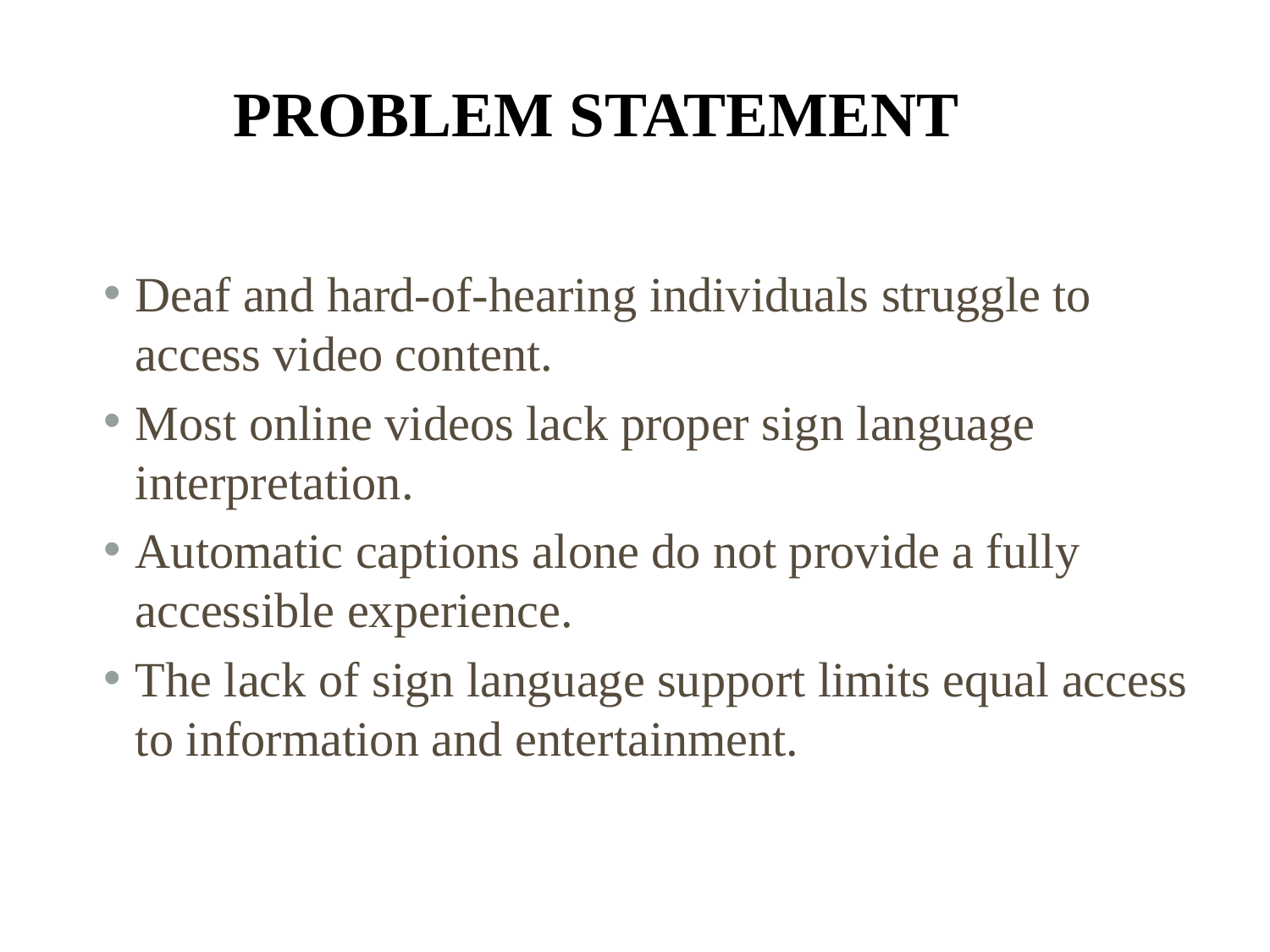

# PROBLEM STATEMENT
Deaf and hard-of-hearing individuals struggle to access video content.
Most online videos lack proper sign language interpretation.
Automatic captions alone do not provide a fully accessible experience.
The lack of sign language support limits equal access to information and entertainment.